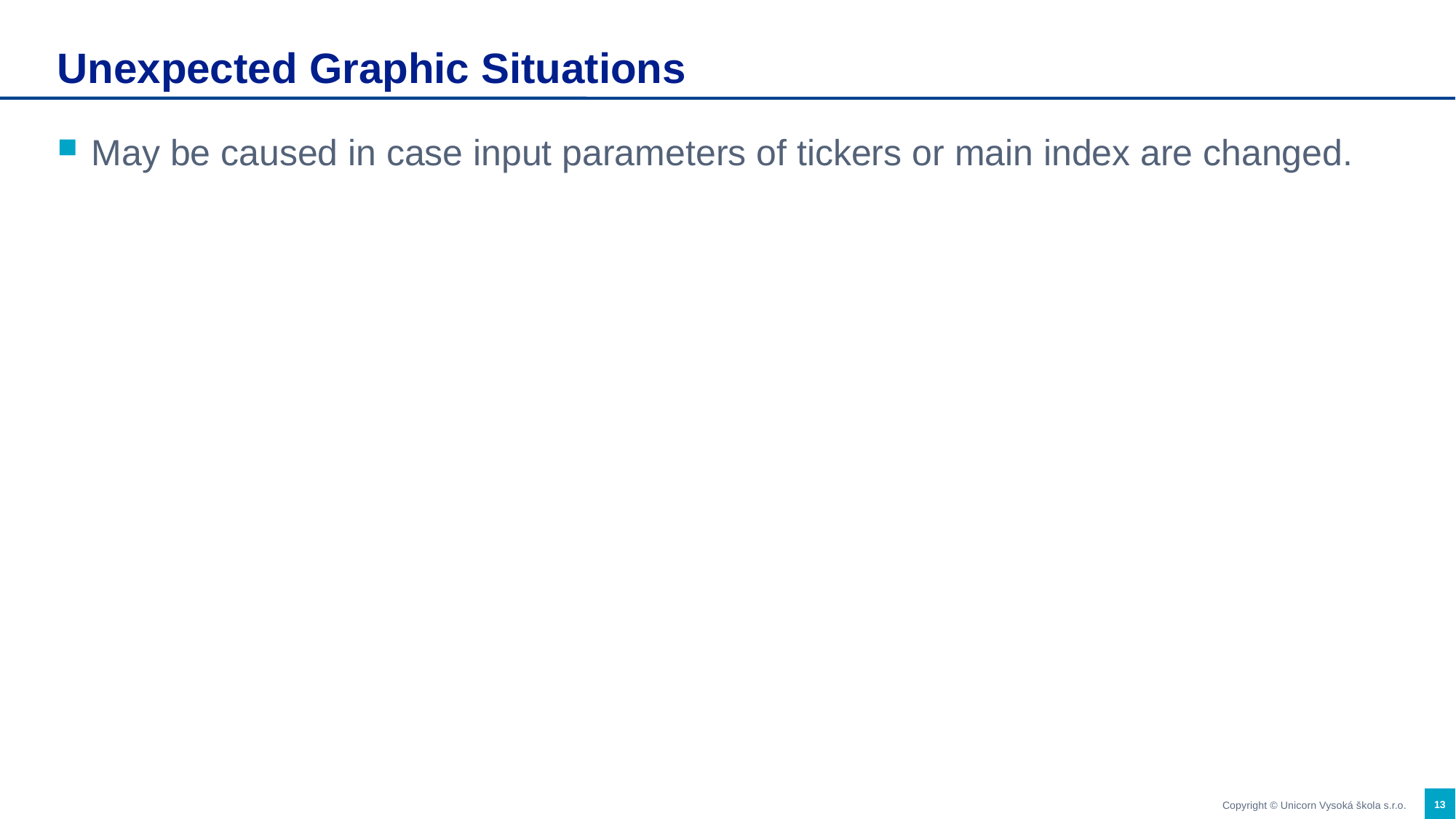

Unexpected Graphic Situations
May be caused in case input parameters of tickers or main index are changed.

13
Copyright © Unicorn Vysoká škola s.r.o.